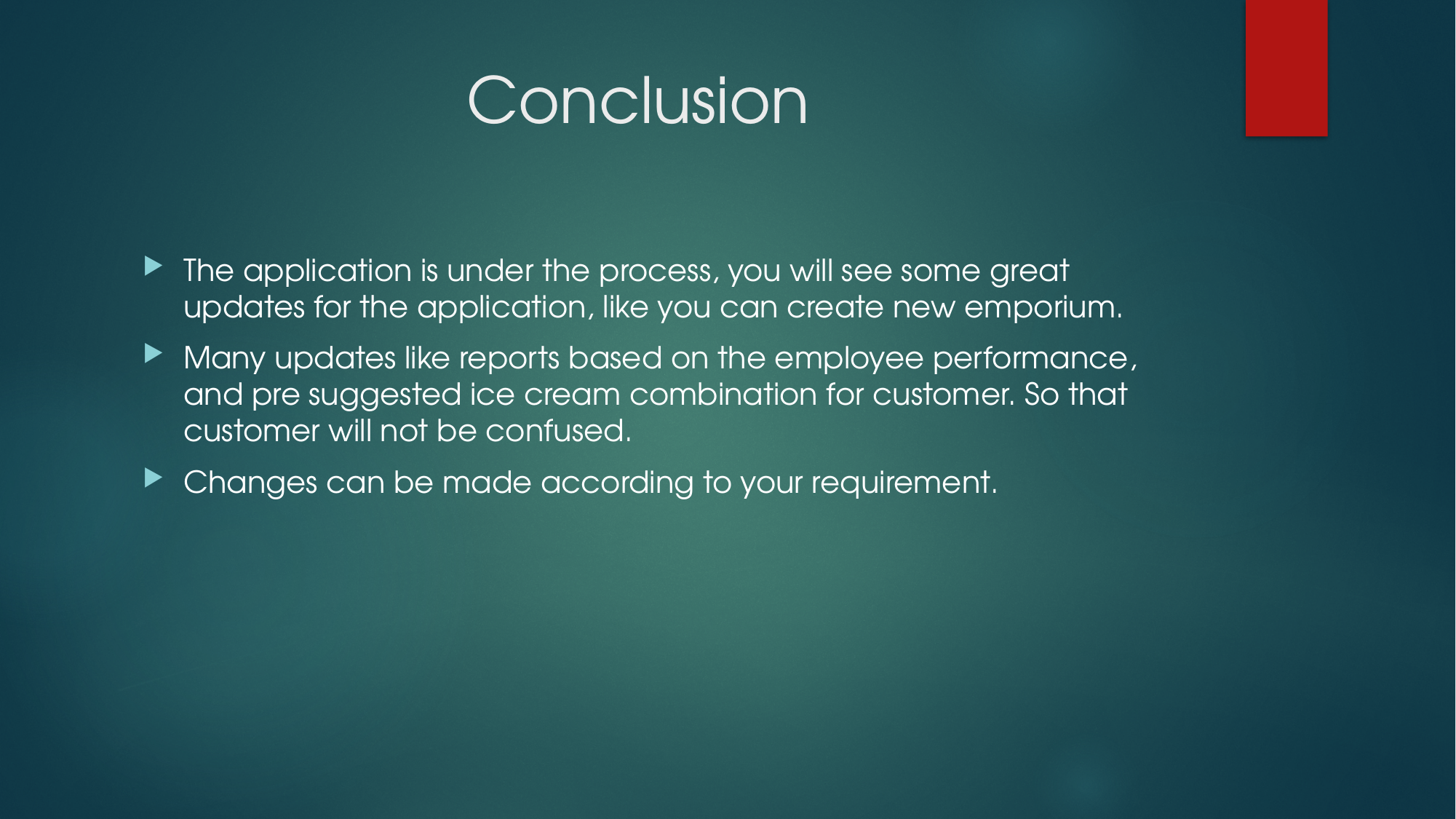

# Conclusion
The application is under the process, you will see some great updates for the application, like you can create new emporium.
Many updates like reports based on the employee performance, and pre suggested ice cream combination for customer. So that customer will not be confused.
Changes can be made according to your requirement.